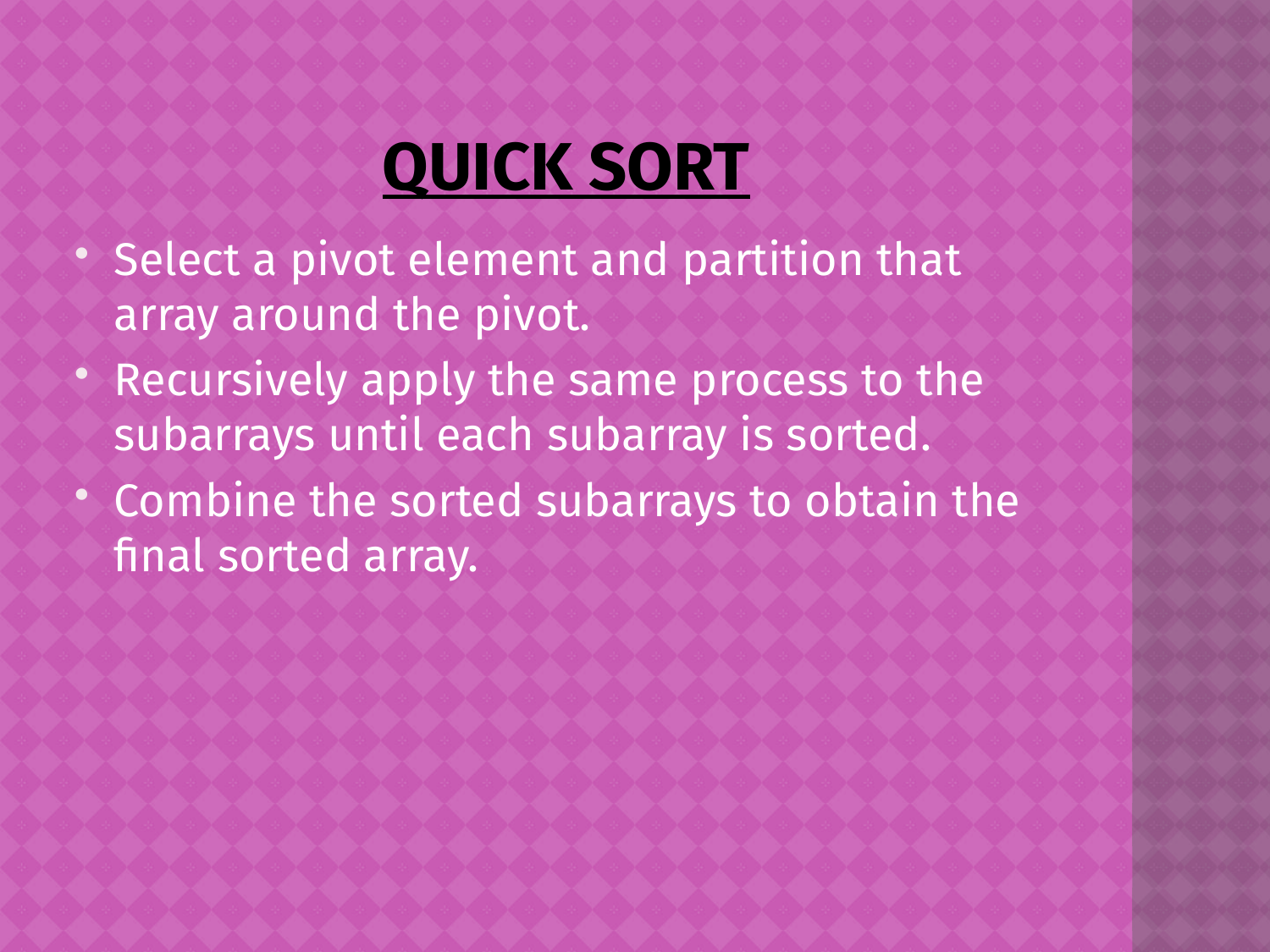

# Quick sort
Select a pivot element and partition that array around the pivot.
Recursively apply the same process to the subarrays until each subarray is sorted.
Combine the sorted subarrays to obtain the final sorted array.